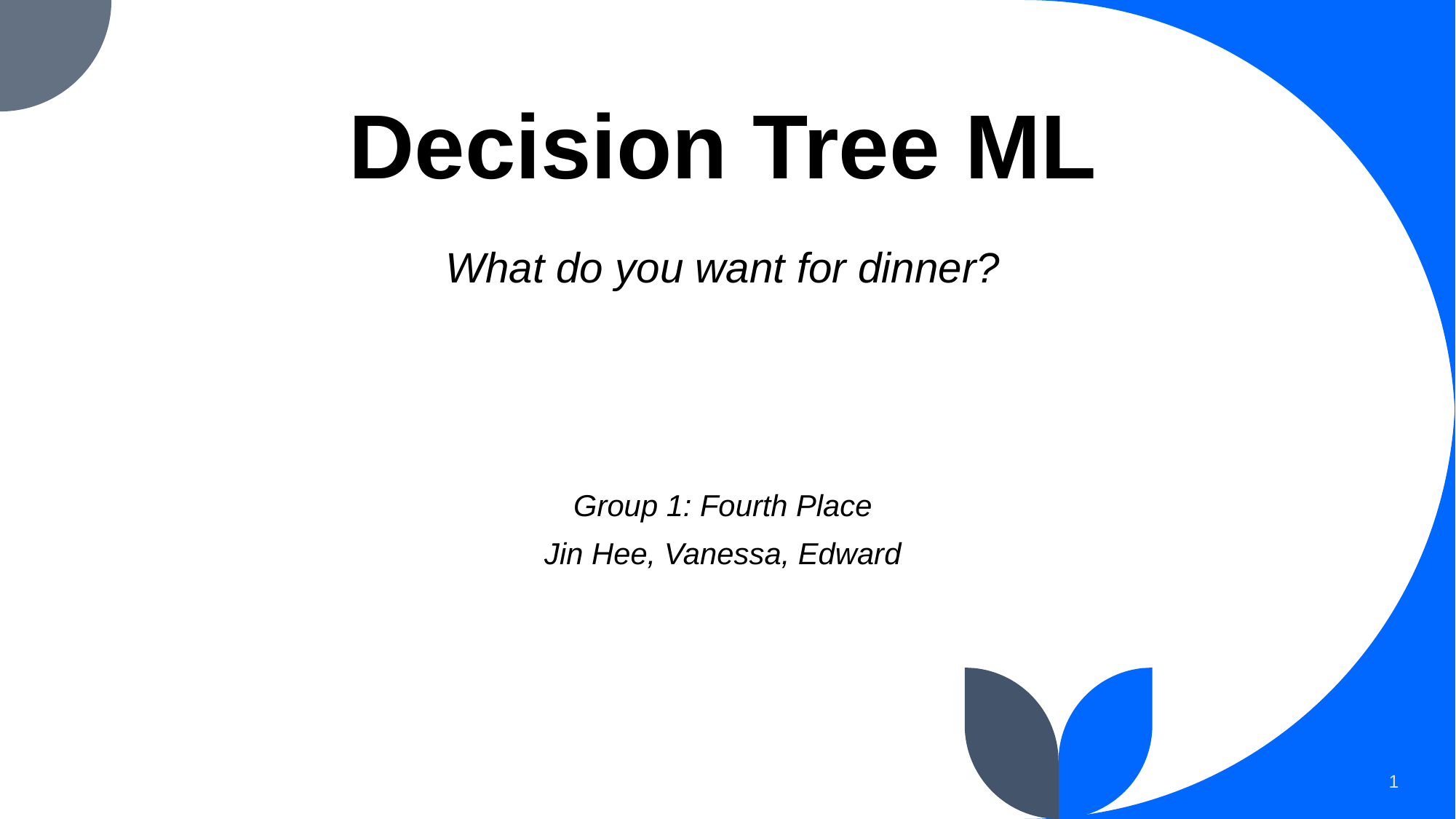

# Decision Tree ML
What do you want for dinner?

Group 1: Fourth Place
Jin Hee, Vanessa, Edward
1